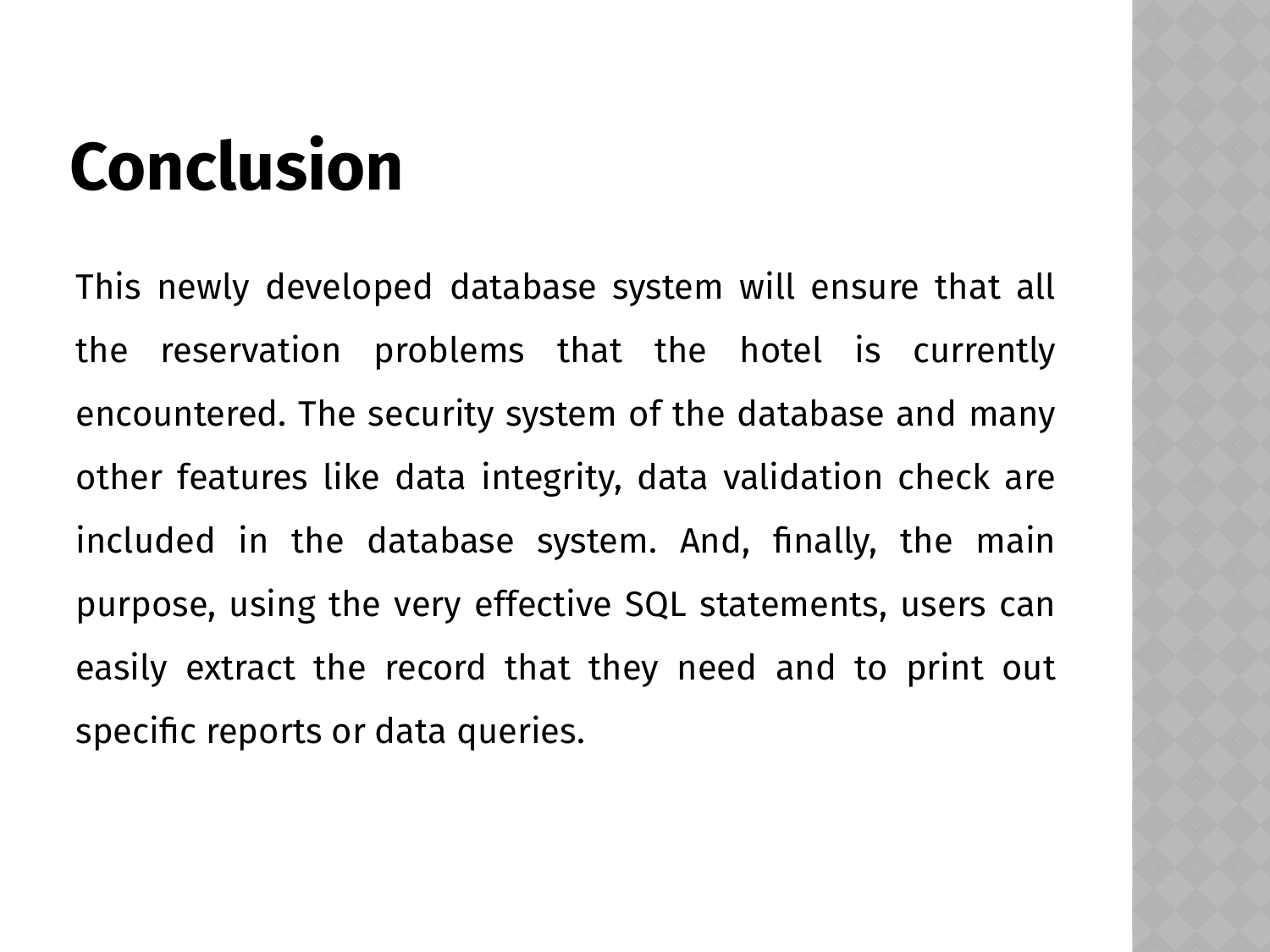

# Conclusion
This newly developed database system will ensure that all the reservation problems that the hotel is currently encountered. The security system of the database and many other features like data integrity, data validation check are included in the database system. And, finally, the main purpose, using the very effective SQL statements, users can easily extract the record that they need and to print out specific reports or data queries.